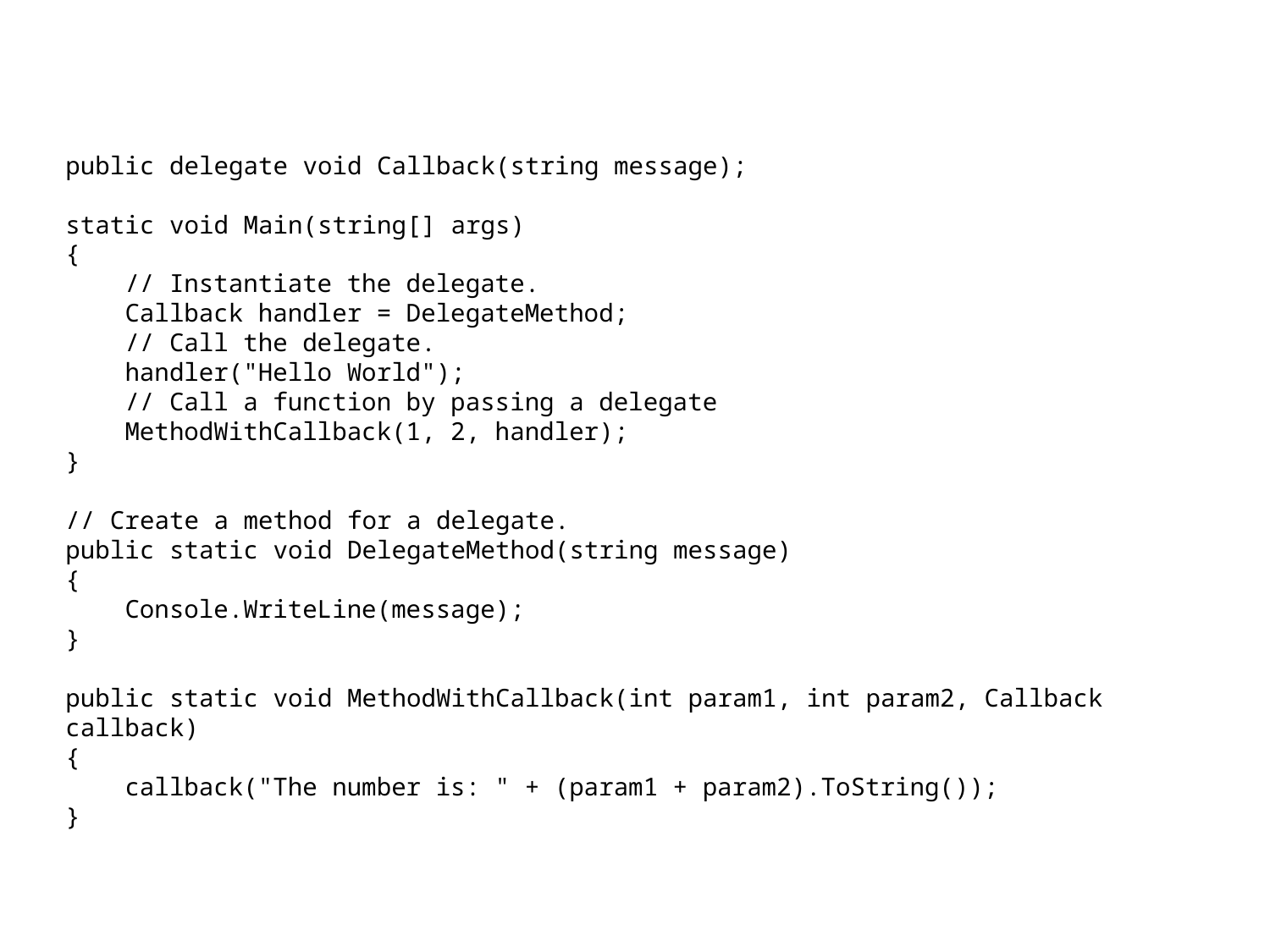

public delegate void Callback(string message);

static void Main(string[] args)
{
    // Instantiate the delegate.
    Callback handler = DelegateMethod;
    // Call the delegate.
    handler("Hello World");
    // Call a function by passing a delegate
    MethodWithCallback(1, 2, handler);
}

// Create a method for a delegate.
public static void DelegateMethod(string message)
{
    Console.WriteLine(message);
}

public static void MethodWithCallback(int param1, int param2, Callback callback)
{
    callback("The number is: " + (param1 + param2).ToString());
}